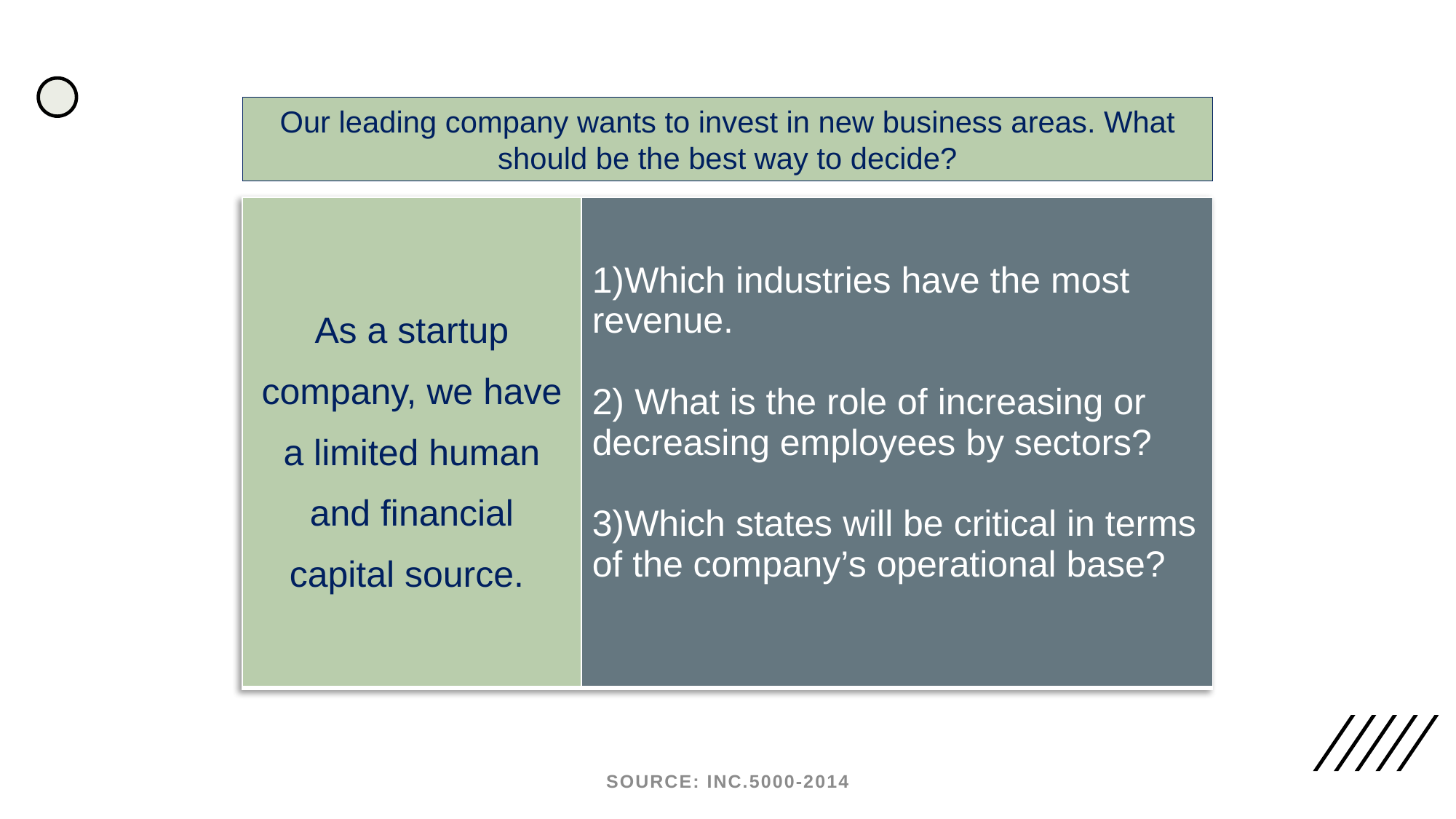

Our leading company wants to invest in new business areas. What should be the best way to decide?
.
| As a startup company, we have a limited human and financial capital source. | 1)Which industries have the most revenue. 2) What is the role of increasing or decreasing employees by sectors? 3)Which states will be critical in terms of the company’s operational base? |
| --- | --- |
Source: INC.5000-2014